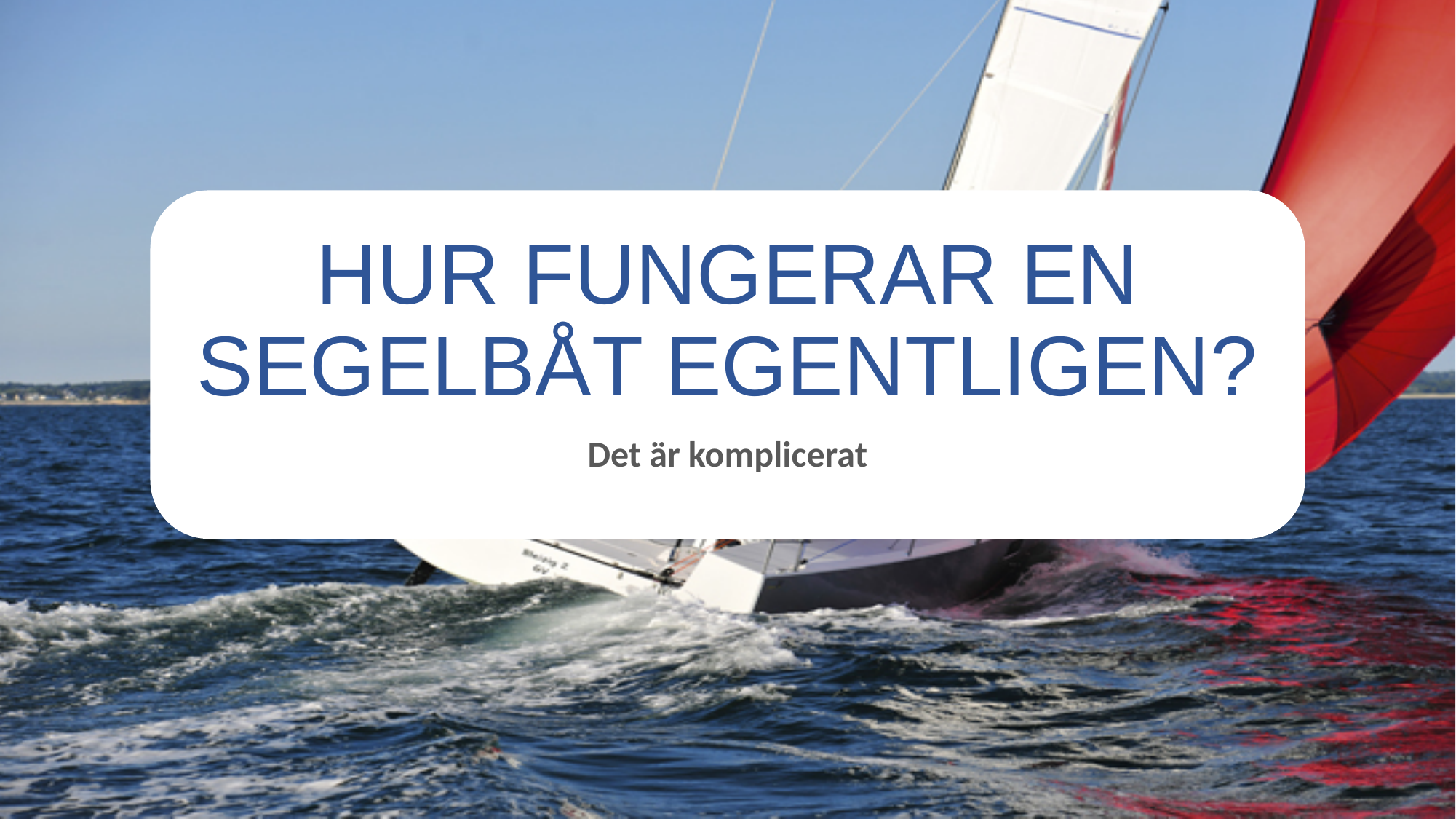

# HUR FUNGERAR EN SEGELBÅT EGENTLIGEN?

Det är komplicerat